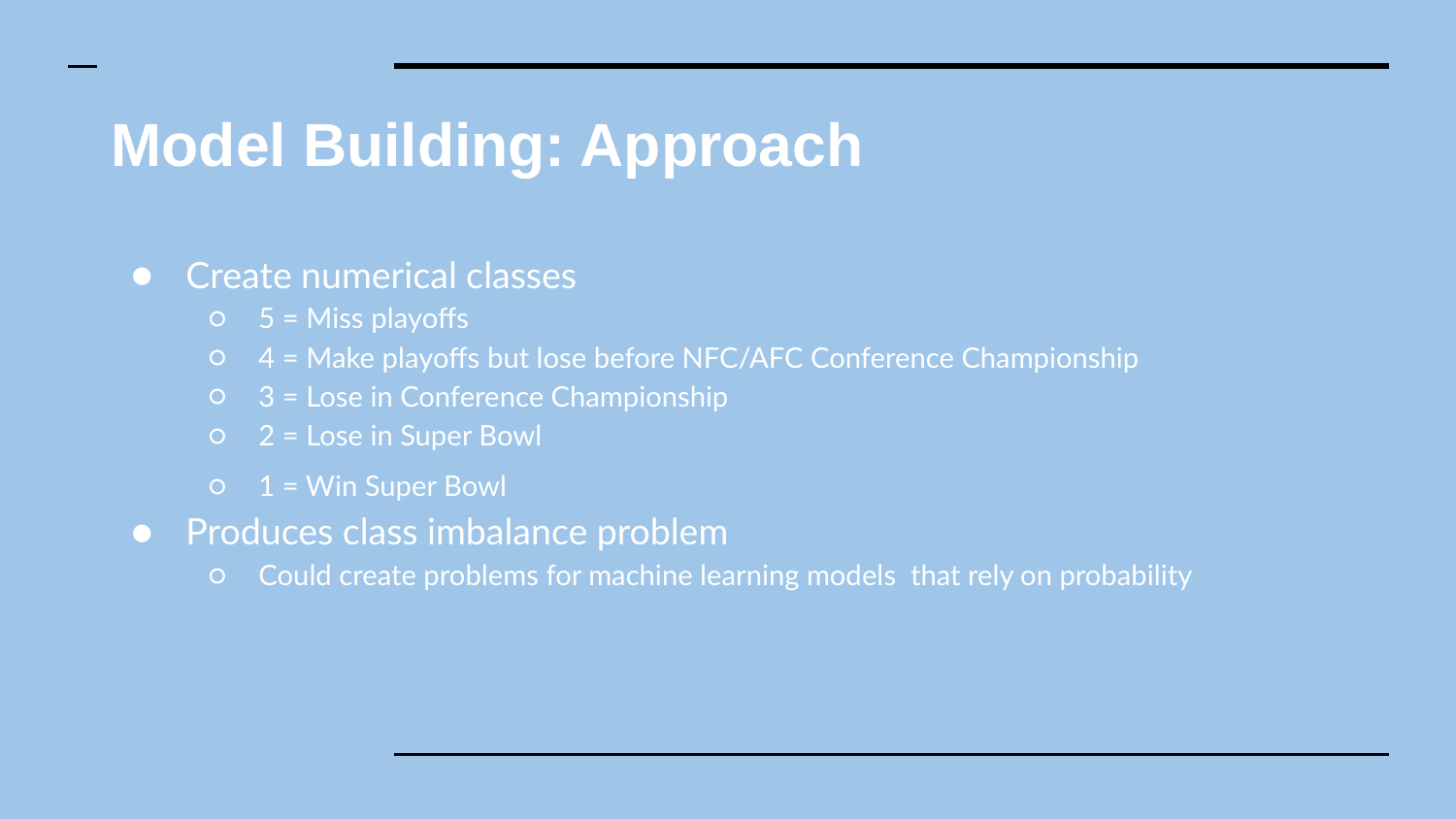

# Model Building: Approach
Create numerical classes
5 = Miss playoffs
4 = Make playoffs but lose before NFC/AFC Conference Championship
3 = Lose in Conference Championship
2 = Lose in Super Bowl
1 = Win Super Bowl
Produces class imbalance problem
Could create problems for machine learning models  that rely on probability